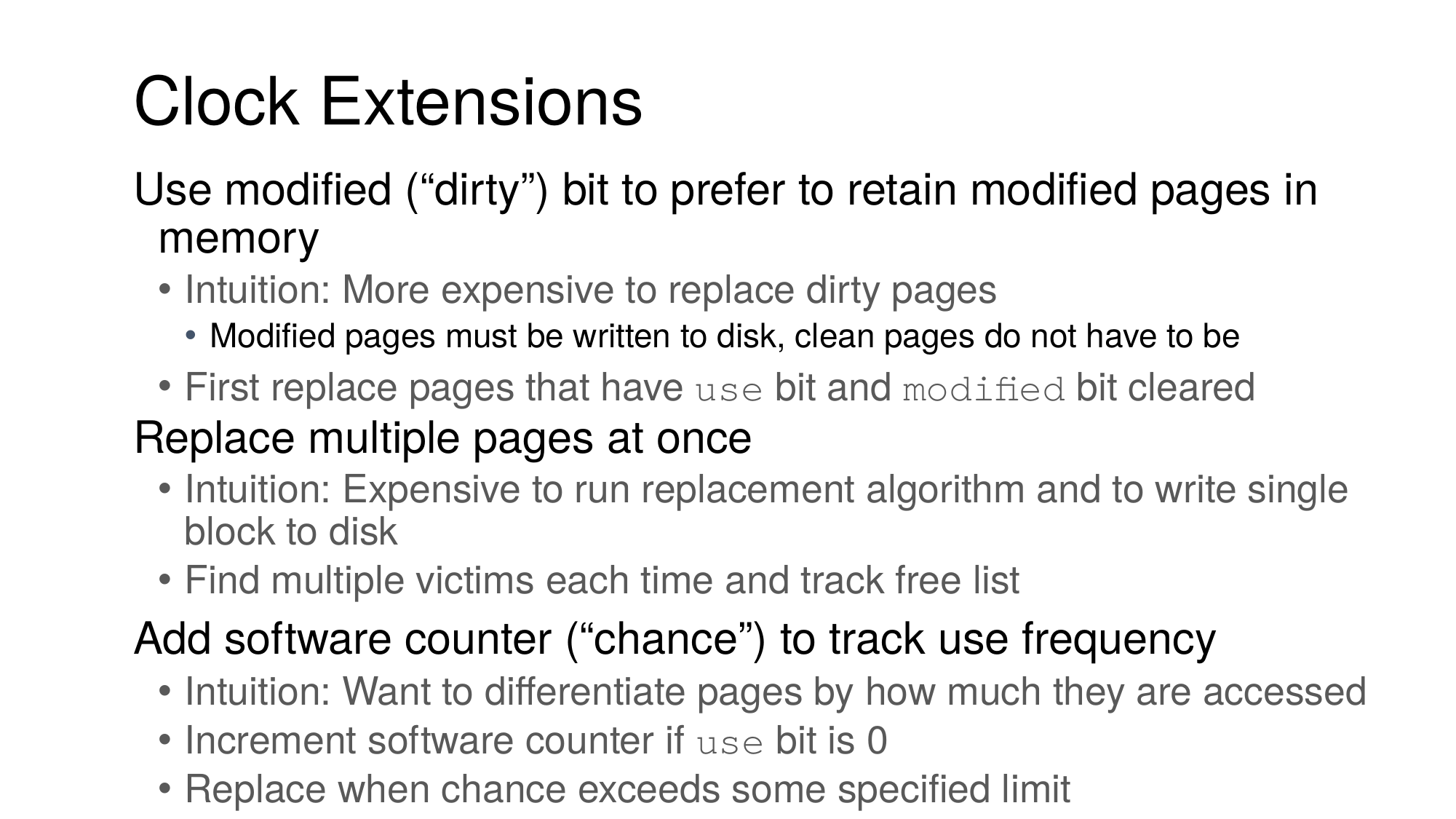

# Clock Extensions
Use modified (“dirty”) bit to prefer to retain modified pages in memory
Intuition: More expensive to replace dirty pages
Modified pages must be written to disk, clean pages do not have to be
First replace pages that have use bit and modified bit cleared
Replace multiple pages at once
Intuition: Expensive to run replacement algorithm and to write single block to disk
Find multiple victims each time and track free list
Add software counter (“chance”) to track use frequency
Intuition: Want to differentiate pages by how much they are accessed
Increment software counter if use bit is 0
Replace when chance exceeds some specified limit